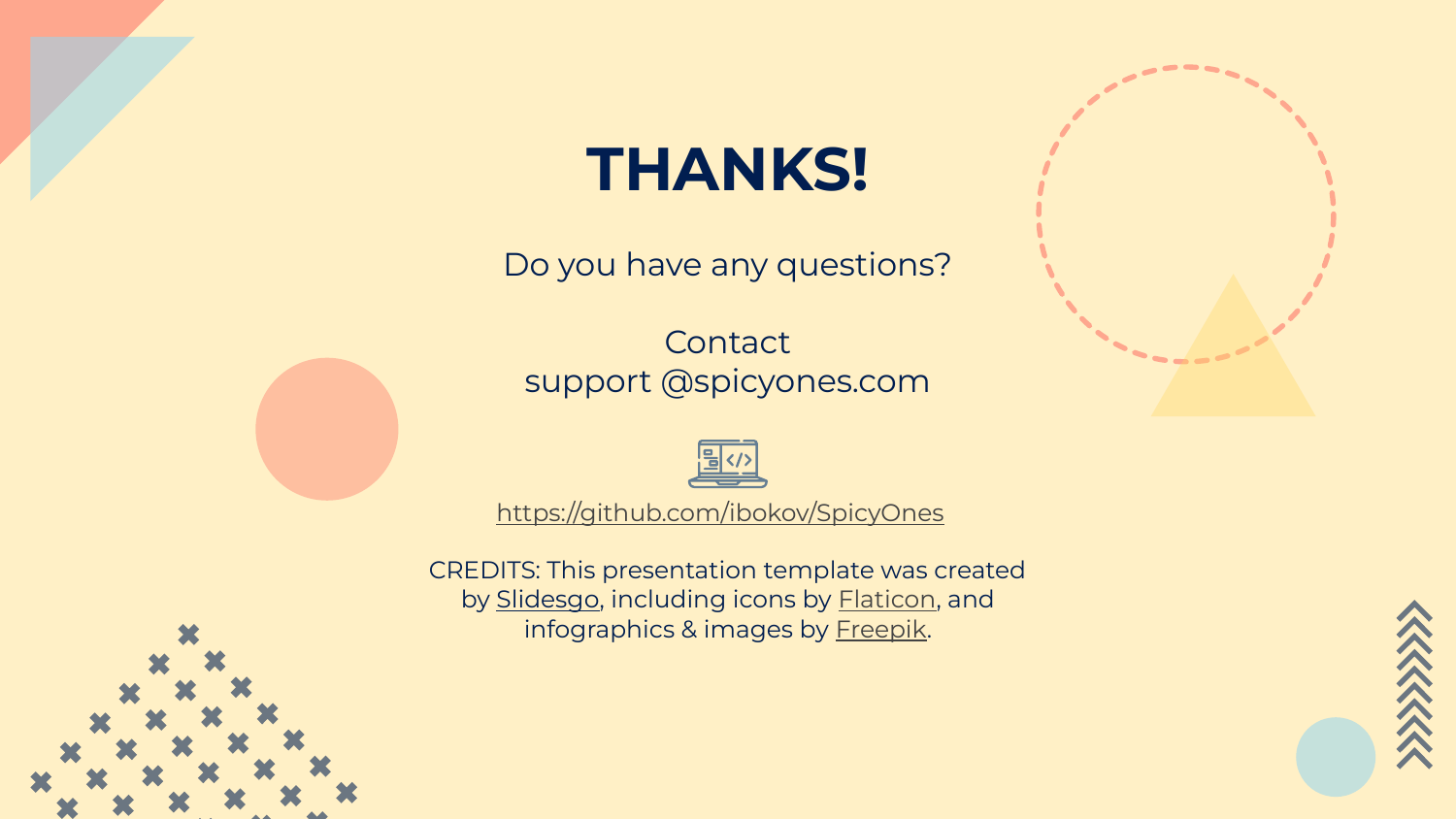

# THANKS!
Do you have any questions?

Contact
support @spicyones.com

https://github.com/ibokov/SpicyOnes